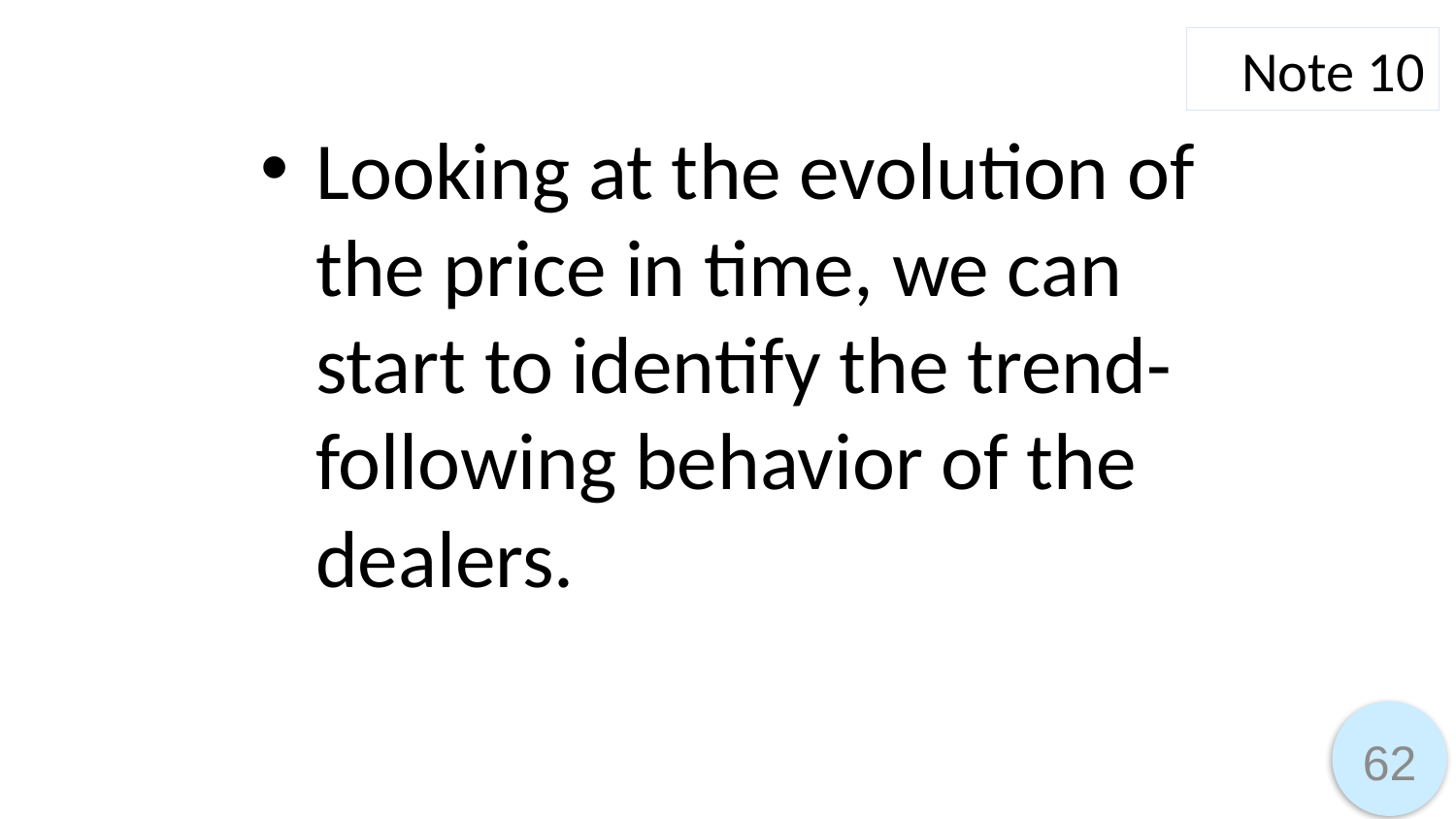

Note 10
Looking at the evolution of the price in time, we can start to identify the trend-following behavior of the dealers.
62